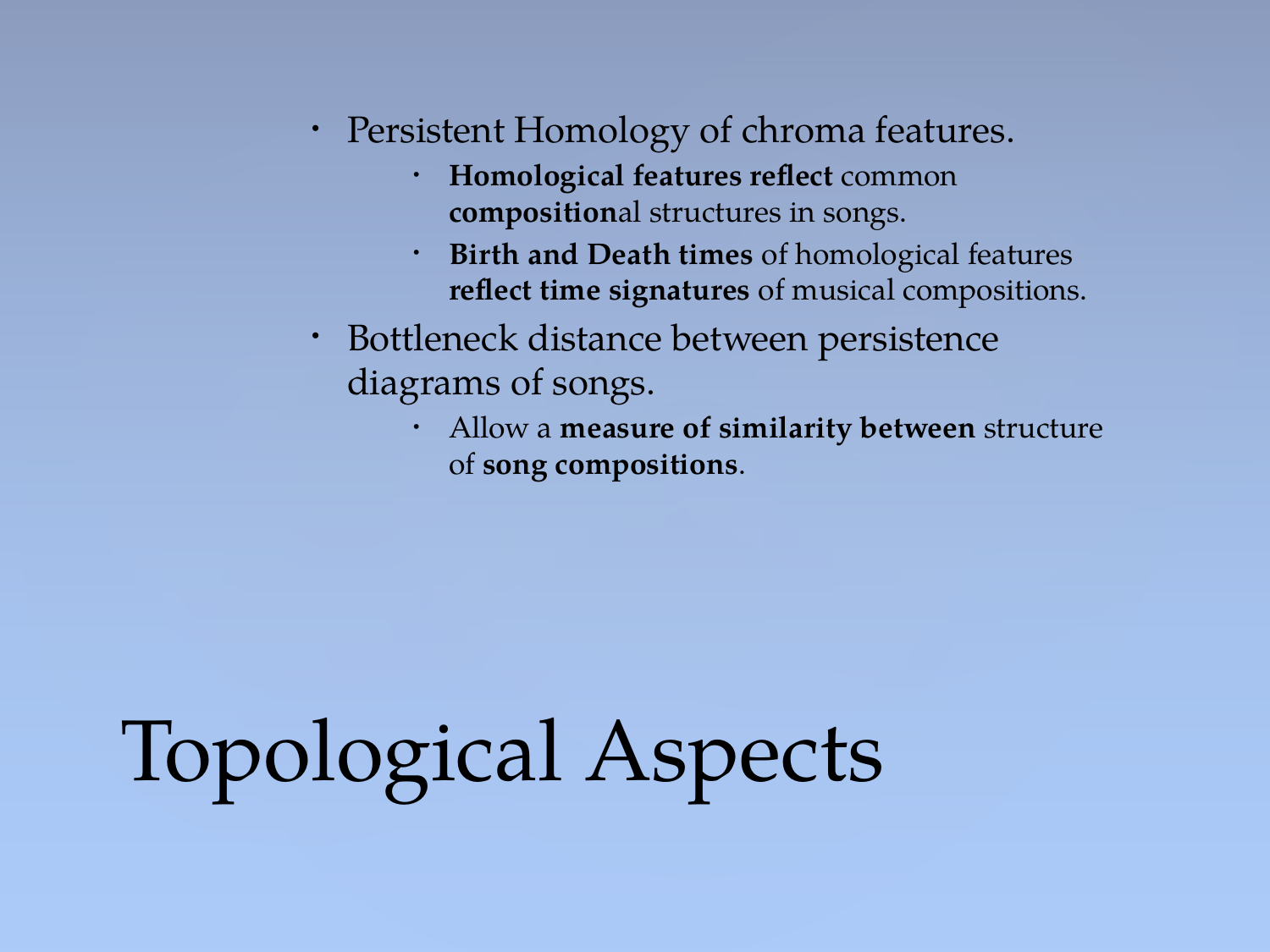

Persistent Homology of chroma features.
Homological features reflect common compositional structures in songs.
Birth and Death times of homological features reflect time signatures of musical compositions.
Bottleneck distance between persistence diagrams of songs.
Allow a measure of similarity between structure of song compositions.

# Topological Aspects